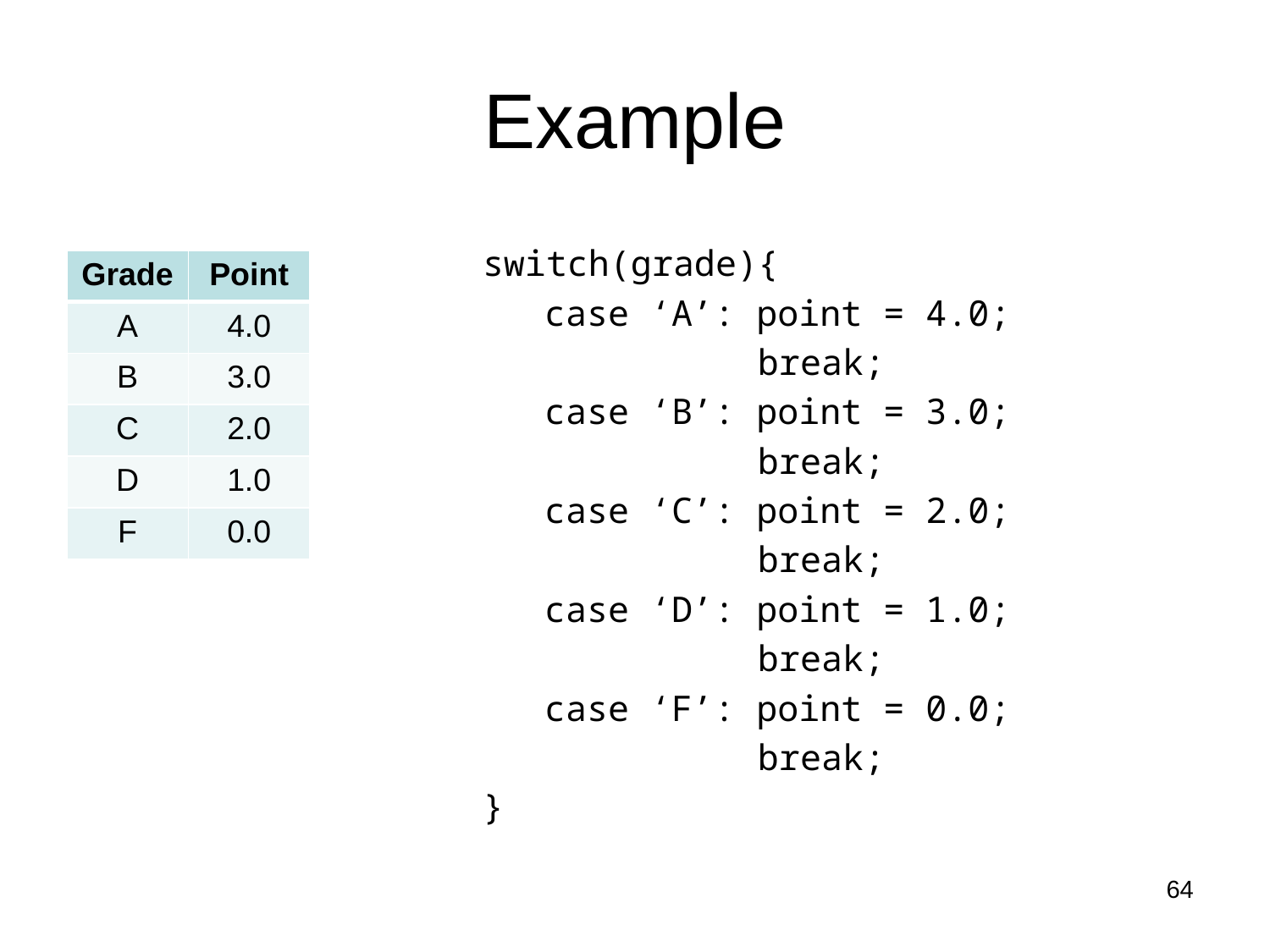

# Example
switch(grade){
case ‘A’: point = 4.0;
		 break;
case ‘B’: point = 3.0;
		 break;
case ‘C’: point = 2.0;
		 break;
case ‘D’: point = 1.0;
		 break;
case ‘F’: point = 0.0;
		 break;
}

| Grade | Point |
| --- | --- |
| A | 4.0 |
| B | 3.0 |
| C | 2.0 |
| D | 1.0 |
| F | 0.0 |
64